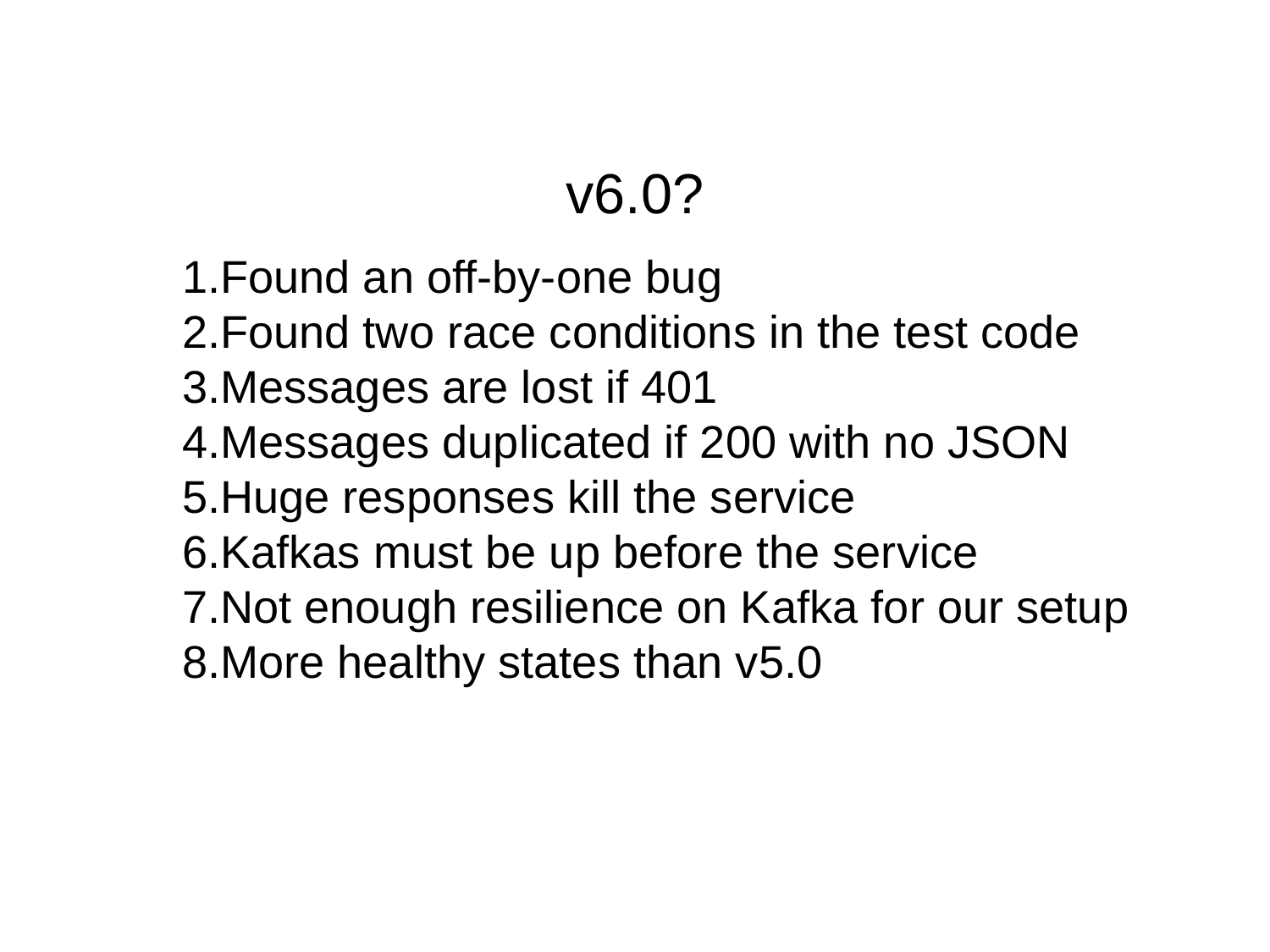

v6.0?
Found an off-by-one bug
Found two race conditions in the test code
Messages are lost if 401
Messages duplicated if 200 with no JSON
Huge responses kill the service
Kafkas must be up before the service
Not enough resilience on Kafka for our setup
More healthy states than v5.0